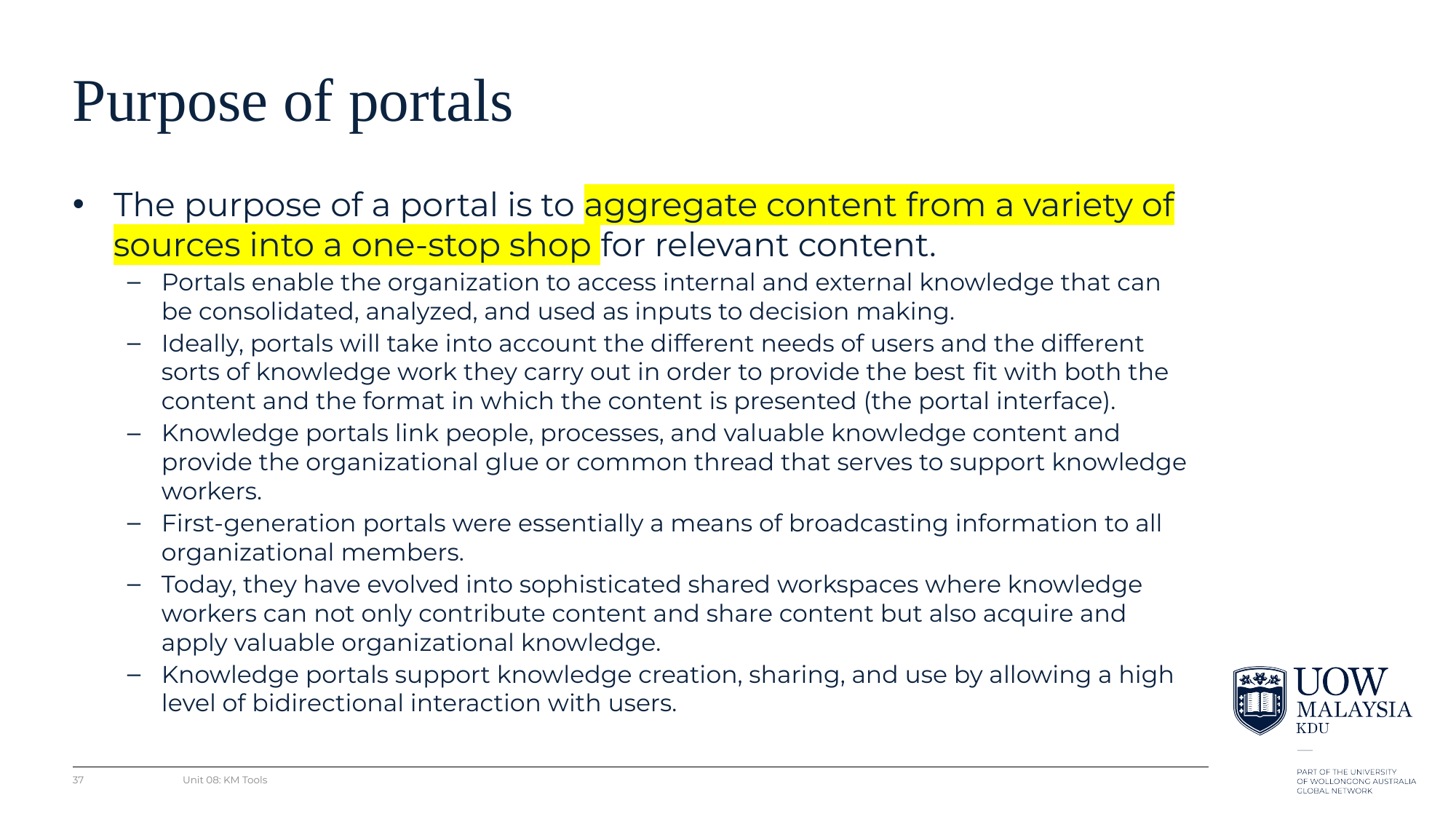

# Purpose of portals
The purpose of a portal is to aggregate content from a variety of sources into a one-stop shop for relevant content.
Portals enable the organization to access internal and external knowledge that can be consolidated, analyzed, and used as inputs to decision making.
Ideally, portals will take into account the different needs of users and the different sorts of knowledge work they carry out in order to provide the best ﬁt with both the content and the format in which the content is presented (the portal interface).
Knowledge portals link people, processes, and valuable knowledge content and provide the organizational glue or common thread that serves to support knowledge workers.
First-generation portals were essentially a means of broadcasting information to all organizational members.
Today, they have evolved into sophisticated shared workspaces where knowledge workers can not only contribute content and share content but also acquire and apply valuable organizational knowledge.
Knowledge portals support knowledge creation, sharing, and use by allowing a high level of bidirectional interaction with users.

37
Unit 08: KM Tools